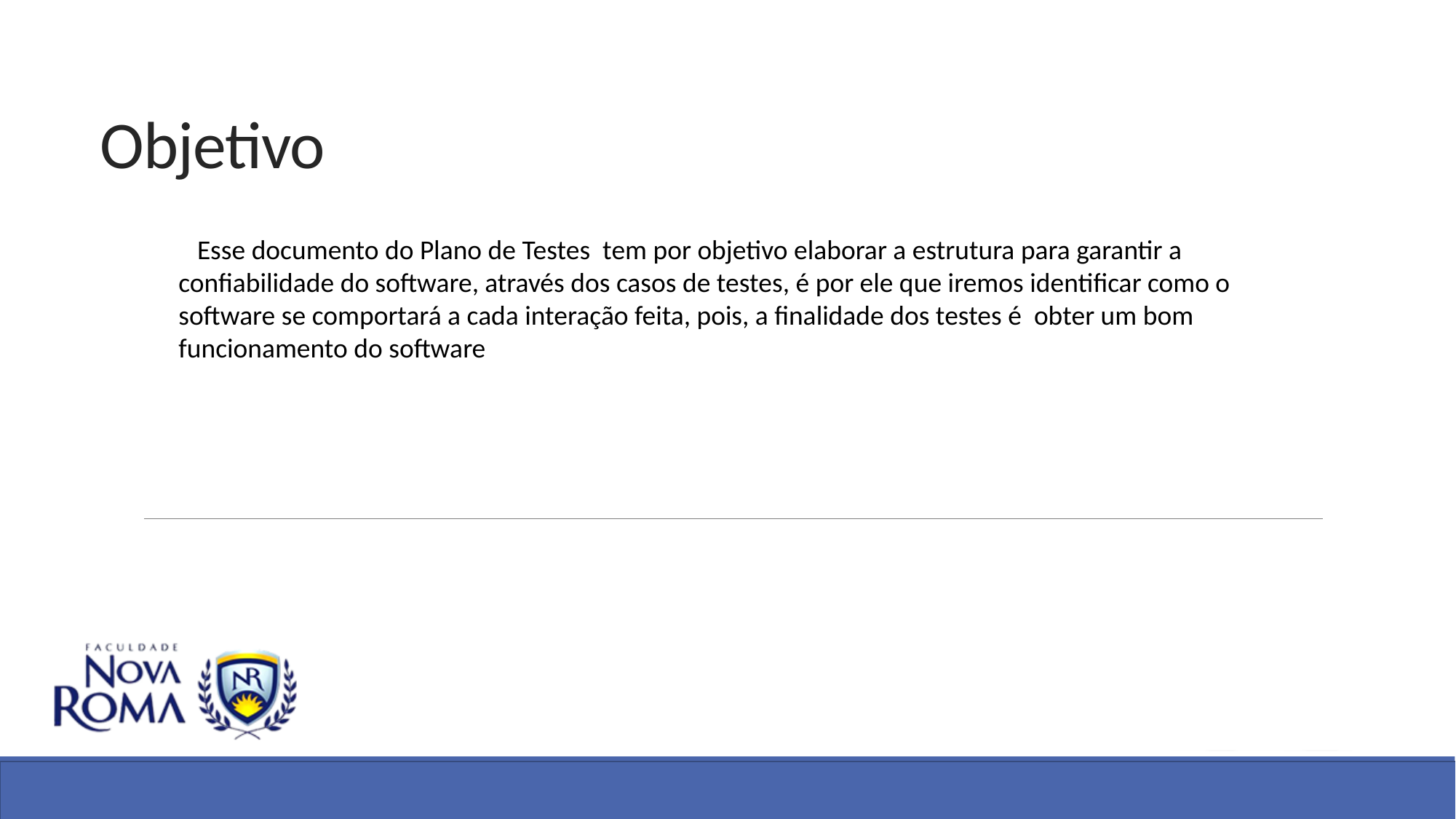

# Objetivo
   Esse documento do Plano de Testes  tem por objetivo elaborar a estrutura para garantir a confiabilidade do software, através dos casos de testes, é por ele que iremos identificar como o software se comportará a cada interação feita, pois, a finalidade dos testes é  obter um bom funcionamento do software

20/11/2014
Modelagem e Simulação